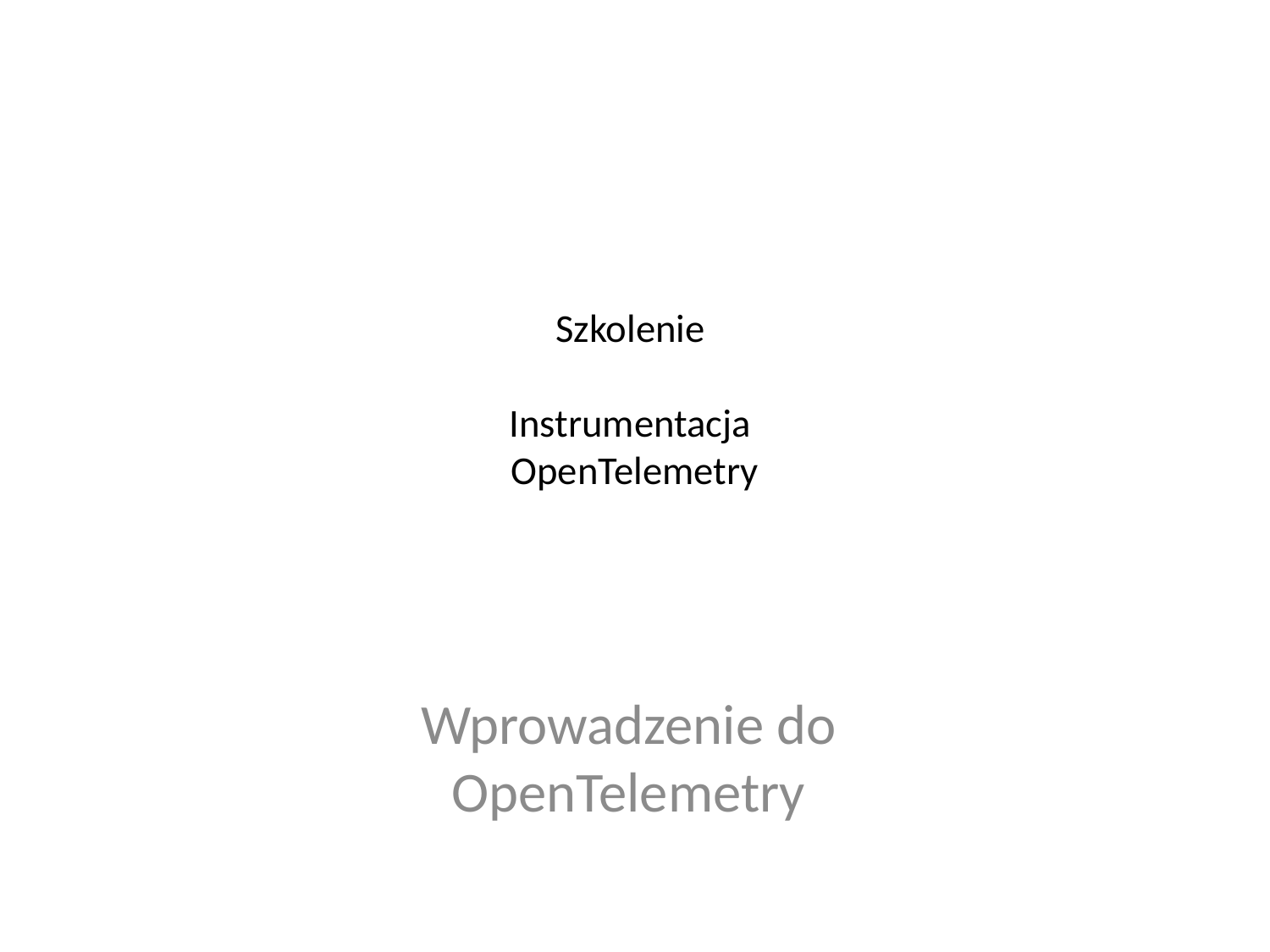

# Szkolenie Instrumentacja OpenTelemetry
Wprowadzenie do
OpenTelemetry